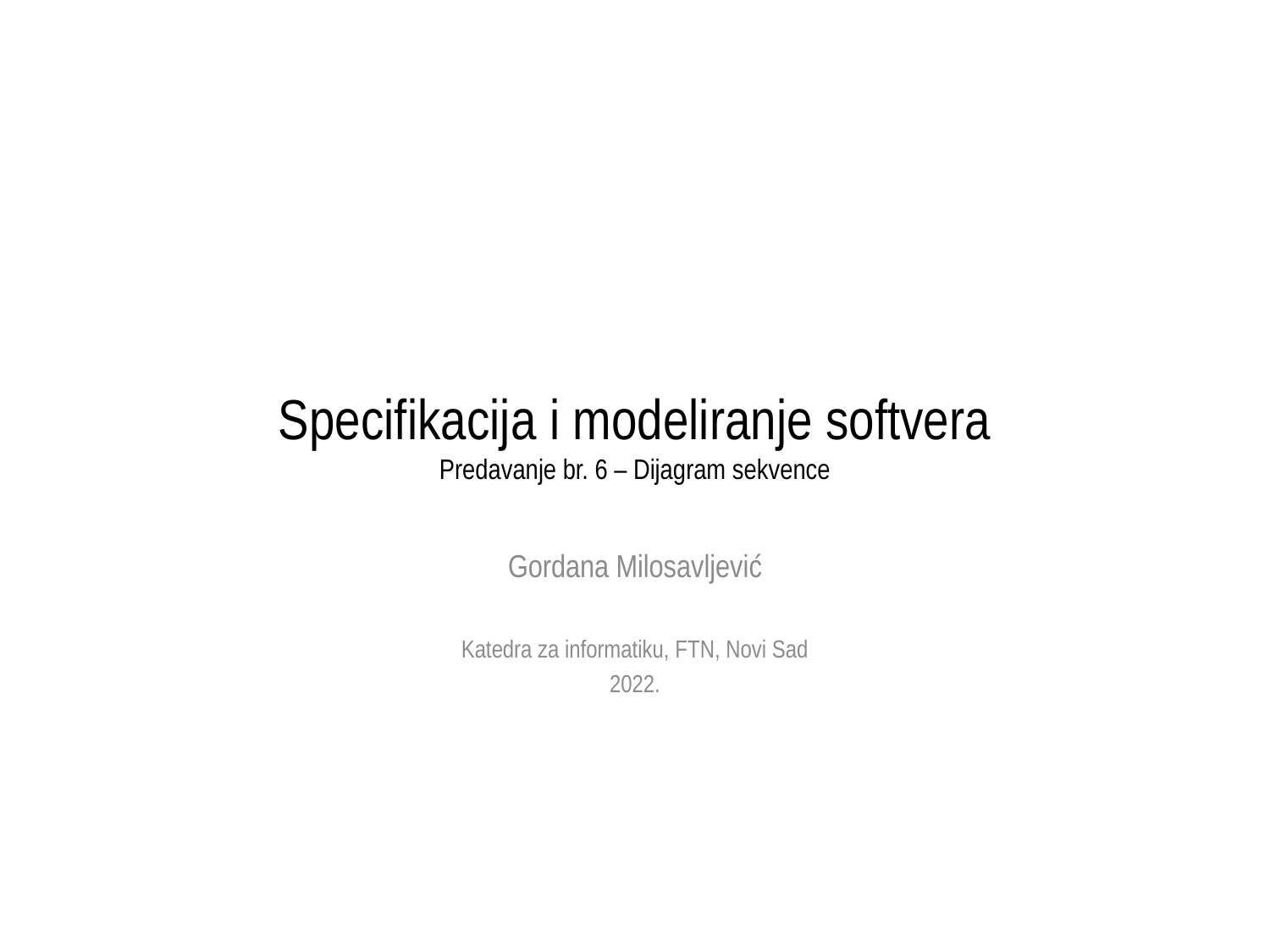

# Specifikacija i modeliranje softvera Predavanje br. 6 – Dijagram sekvence
Gordana Milosavljević

Katedra za informatiku, FTN, Novi Sad
2022.